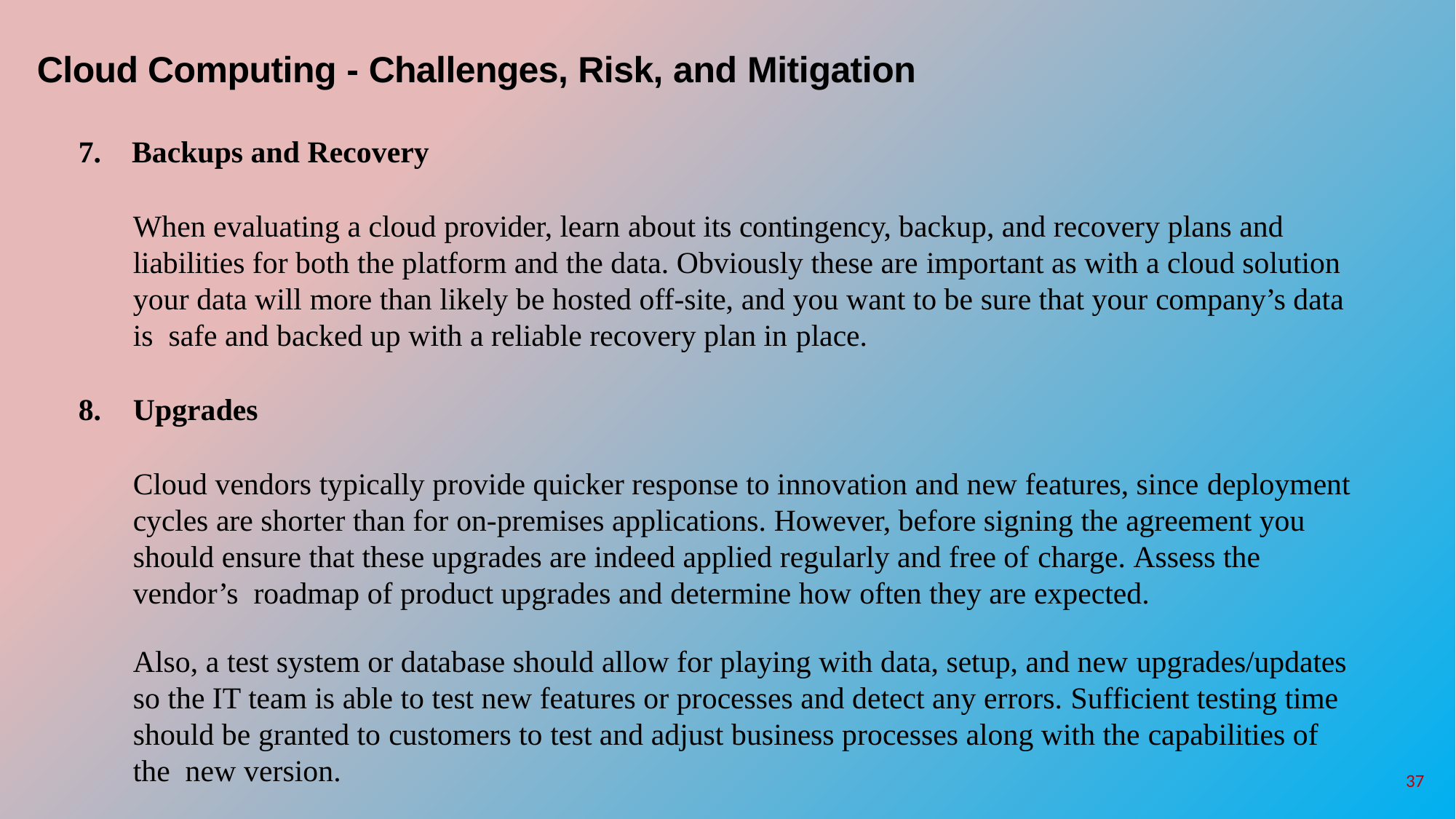

# Cloud Computing - Challenges, Risk, and Mitigation
Backups and Recovery

When evaluating a cloud provider, learn about its contingency, backup, and recovery plans and  liabilities for both the platform and the data. Obviously these are important as with a cloud solution  your data will more than likely be hosted off-site, and you want to be sure that your company’s data is  safe and backed up with a reliable recovery plan in place.

Upgrades

Cloud vendors typically provide quicker response to innovation and new features, since deployment  cycles are shorter than for on-premises applications. However, before signing the agreement you  should ensure that these upgrades are indeed applied regularly and free of charge. Assess the vendor’s  roadmap of product upgrades and determine how often they are expected.
Also, a test system or database should allow for playing with data, setup, and new upgrades/updates  so the IT team is able to test new features or processes and detect any errors. Sufficient testing time  should be granted to customers to test and adjust business processes along with the capabilities of the  new version.
37